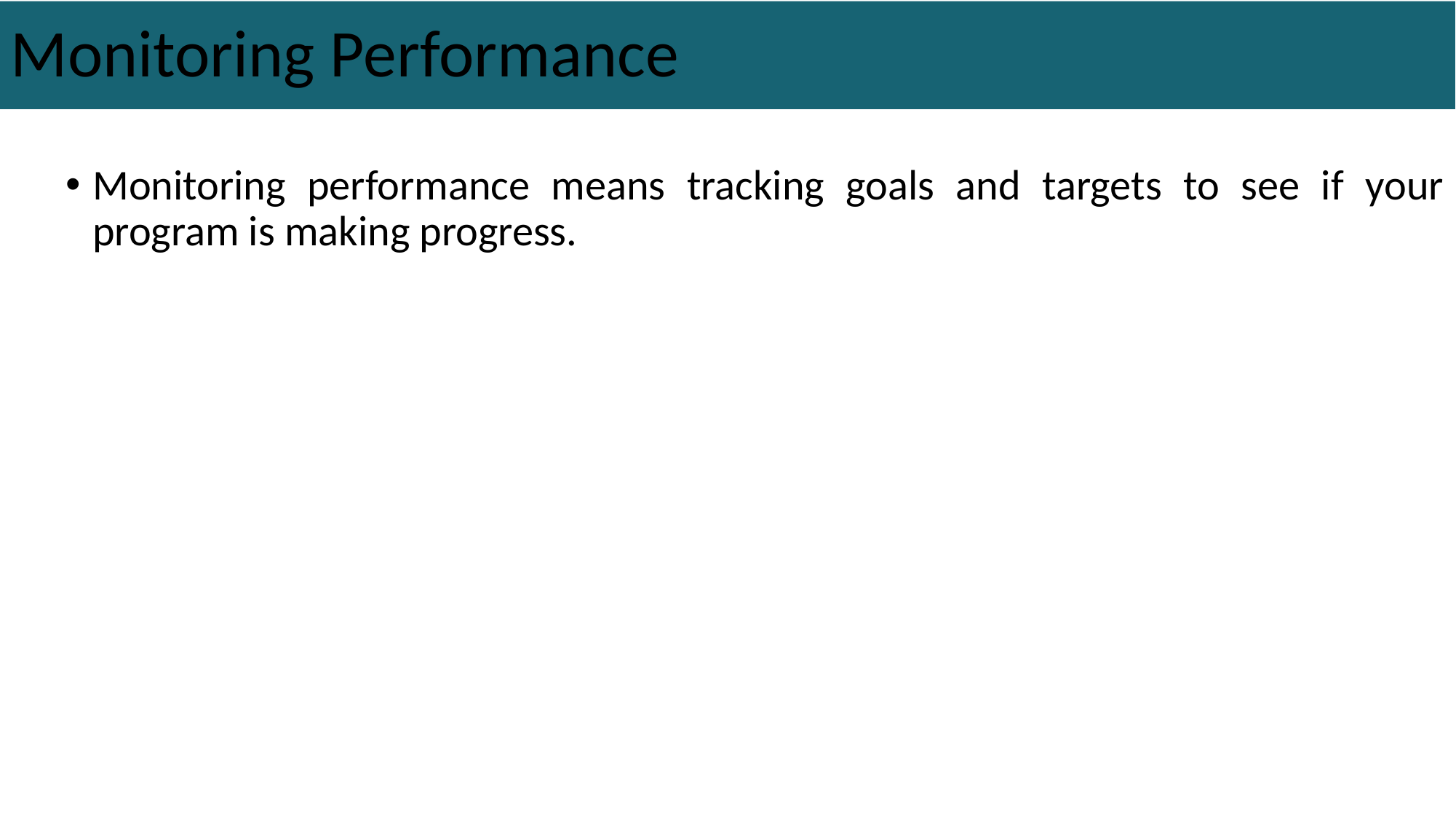

# Monitoring Performance
Monitoring performance means tracking goals and targets to see if your program is making progress.